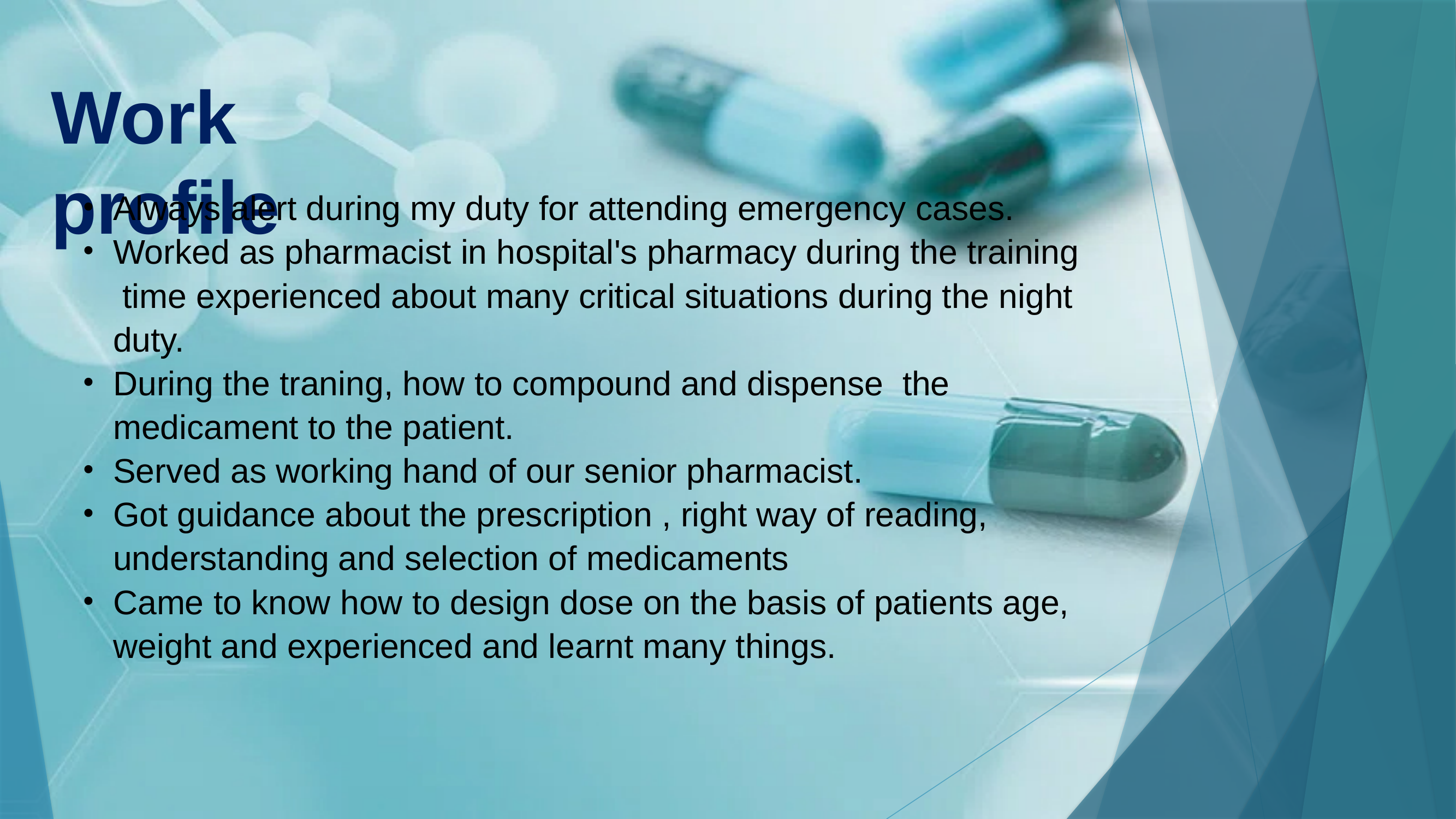

# Work profile
Always alert during my duty for attending emergency cases.
Worked as pharmacist in hospital's pharmacy during the training  time experienced about many critical situations during the night  duty.
During the traning, how to compound and dispense  the medicament to the patient.
Served as working hand of our senior pharmacist.
Got guidance about the prescription , right way of reading,  understanding and selection of medicaments
Came to know how to design dose on the basis of patients age,  weight and experienced and learnt many things.